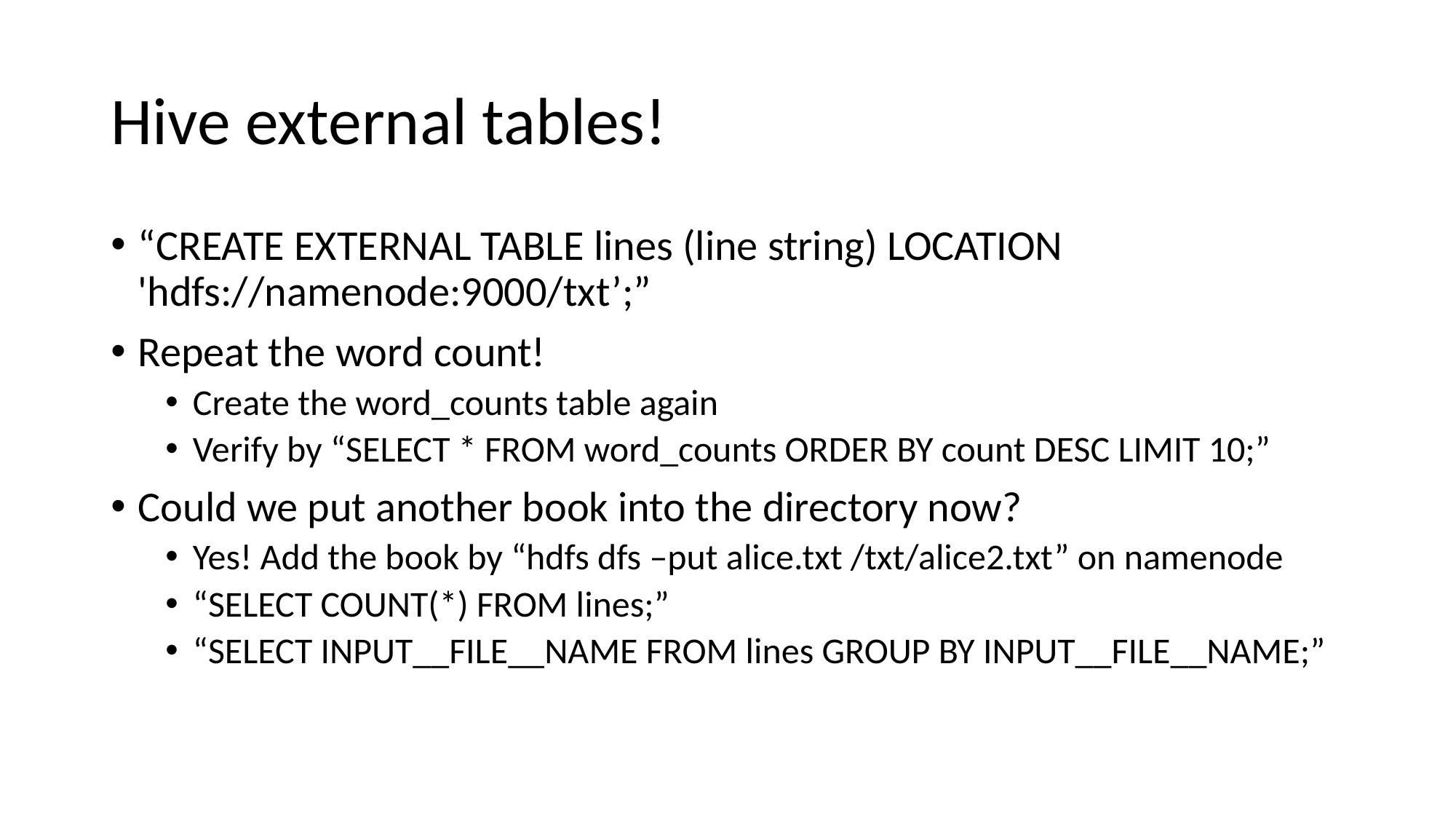

# Hive external tables!
“CREATE EXTERNAL TABLE lines (line string) LOCATION 'hdfs://namenode:9000/txt’;”
Repeat the word count!
Create the word_counts table again
Verify by “SELECT * FROM word_counts ORDER BY count DESC LIMIT 10;”
Could we put another book into the directory now?
Yes! Add the book by “hdfs dfs –put alice.txt /txt/alice2.txt” on namenode
“SELECT COUNT(*) FROM lines;”
“SELECT INPUT__FILE__NAME FROM lines GROUP BY INPUT__FILE__NAME;”